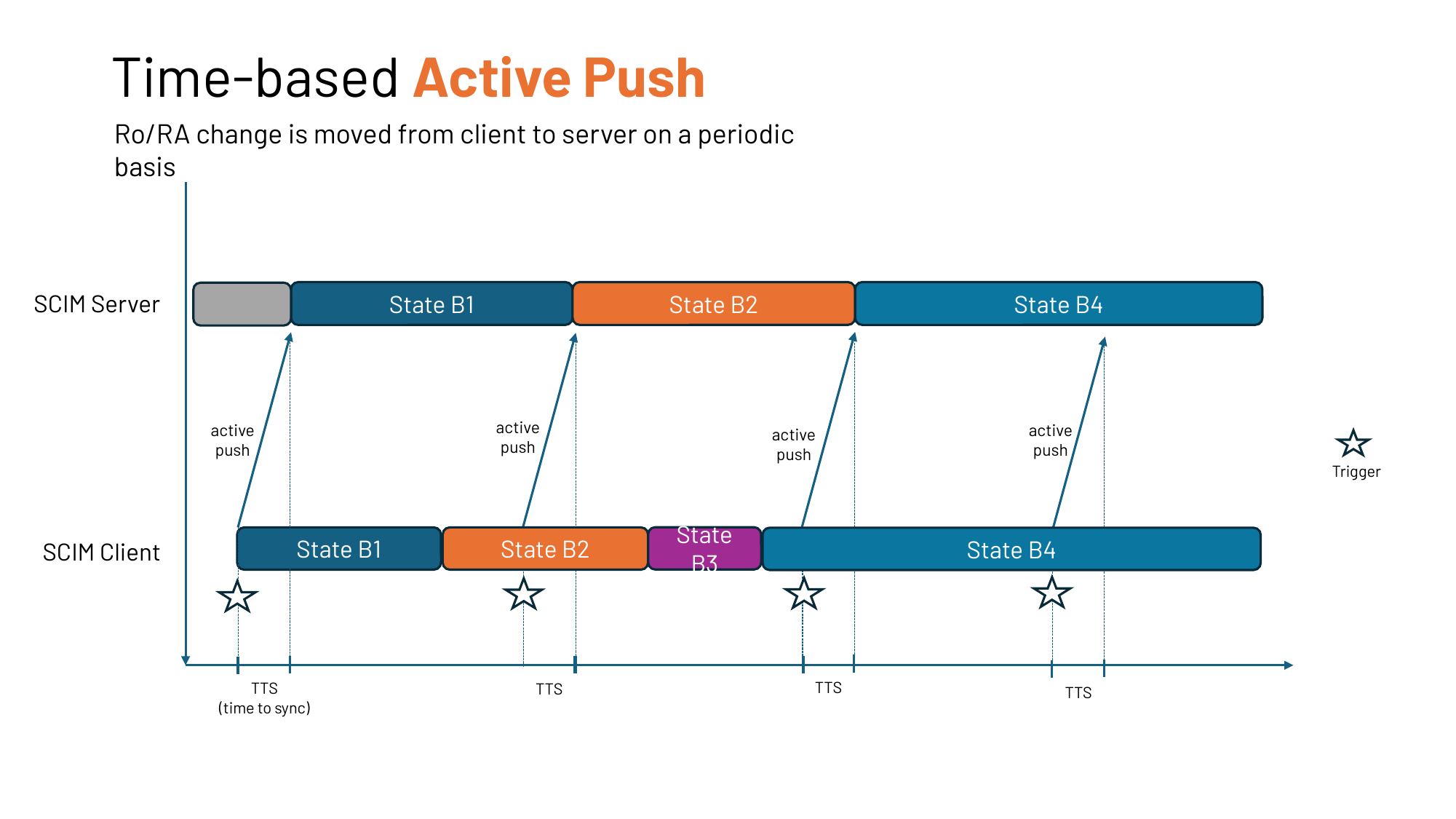

# Time-based Active Push
Ro/RA change is moved from client to server on a periodic basis
State B1
State B2
State B4

SCIM Server
active
push
active
push
active
push
active
push

Trigger
State B3
State B1
State B2
State B4
SCIM Client

TTS
TTS
(time to sync)
TTS
TTS